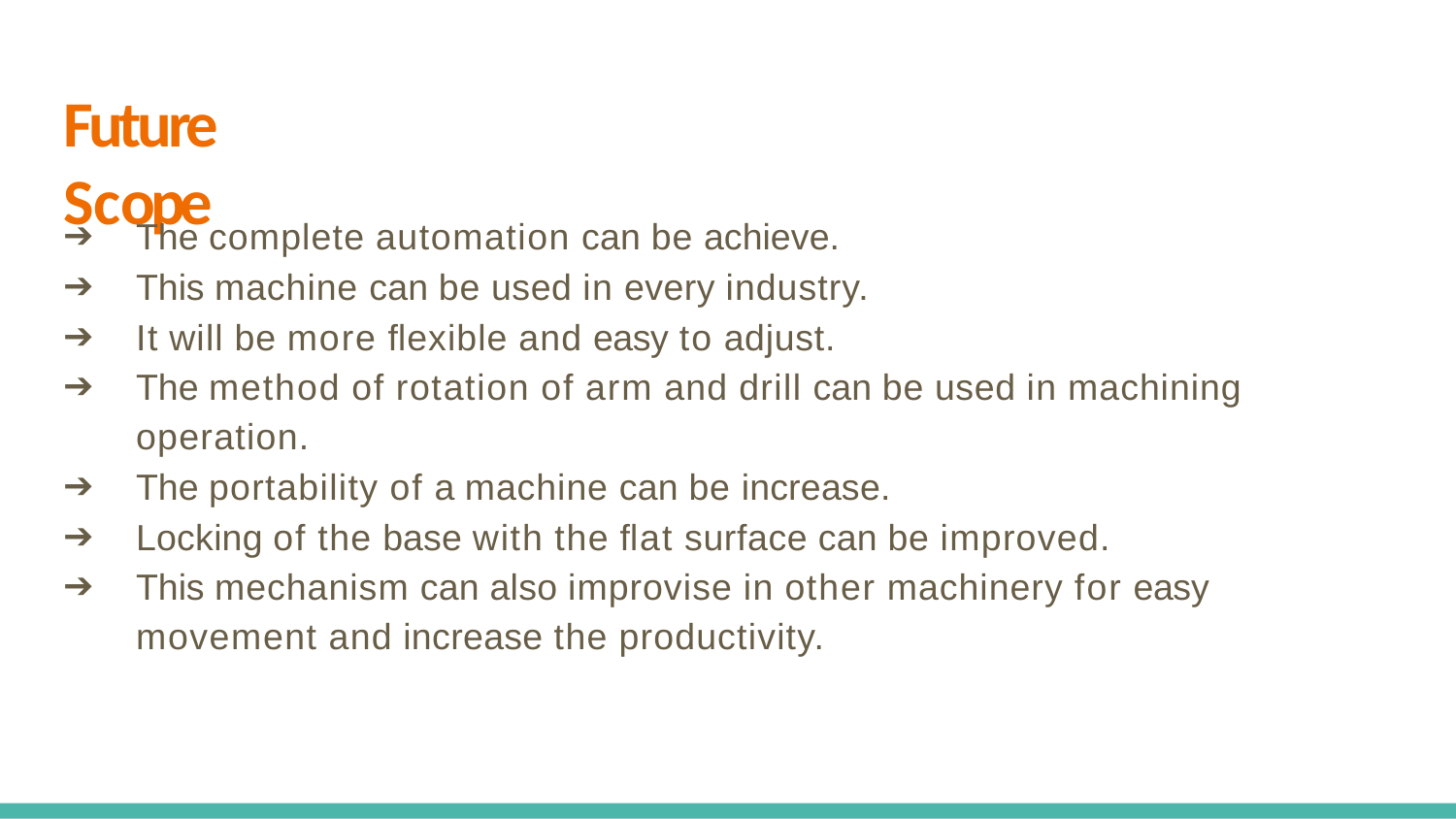

# Future Scope
The complete automation can be achieve.
This machine can be used in every industry.
It will be more ﬂexible and easy to adjust.
The method of rotation of arm and drill can be used in machining  operation.
The portability of a machine can be increase.
Locking of the base with the ﬂat surface can be improved.
This mechanism can also improvise in other machinery for easy  movement and increase the productivity.